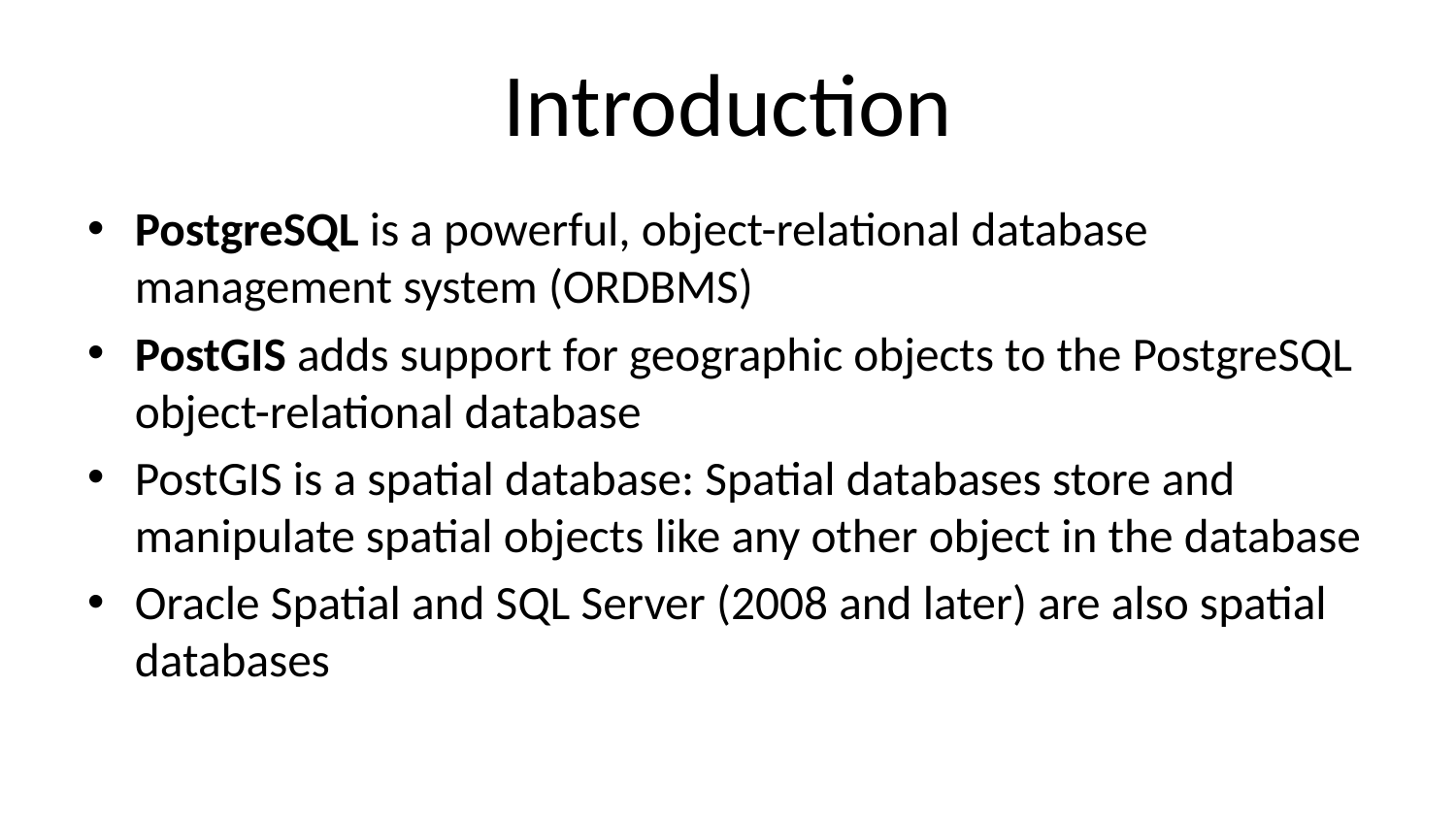

# Introduction
PostgreSQL is a powerful, object-relational database management system (ORDBMS)
PostGIS adds support for geographic objects to the PostgreSQL object-relational database
PostGIS is a spatial database: Spatial databases store and manipulate spatial objects like any other object in the database
Oracle Spatial and SQL Server (2008 and later) are also spatial databases